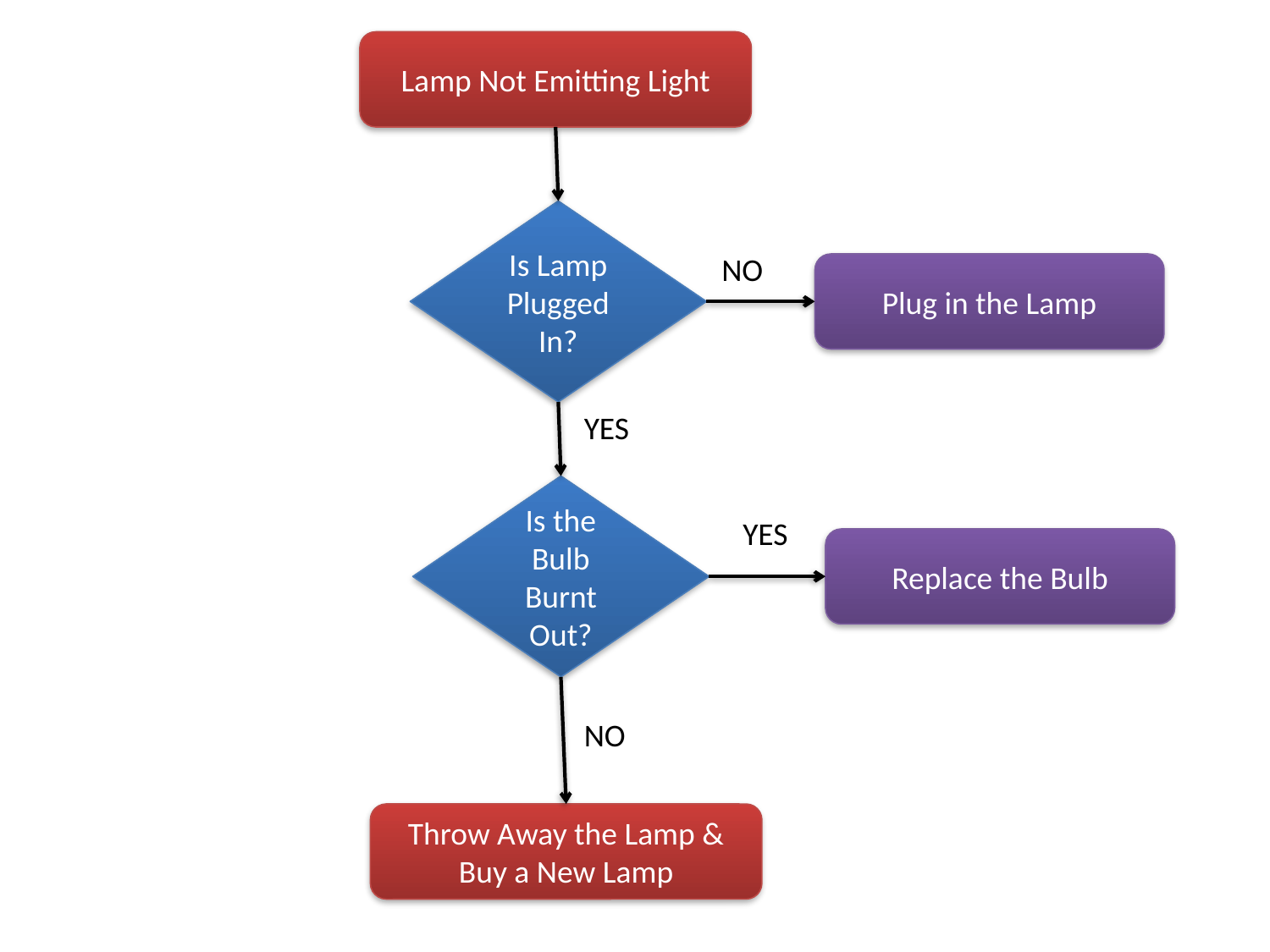

Lamp Not Emitting Light
Is Lamp Plugged In?
NO
Plug in the Lamp
YES
Is the Bulb Burnt Out?
YES
Replace the Bulb
NO
Throw Away the Lamp & Buy a New Lamp